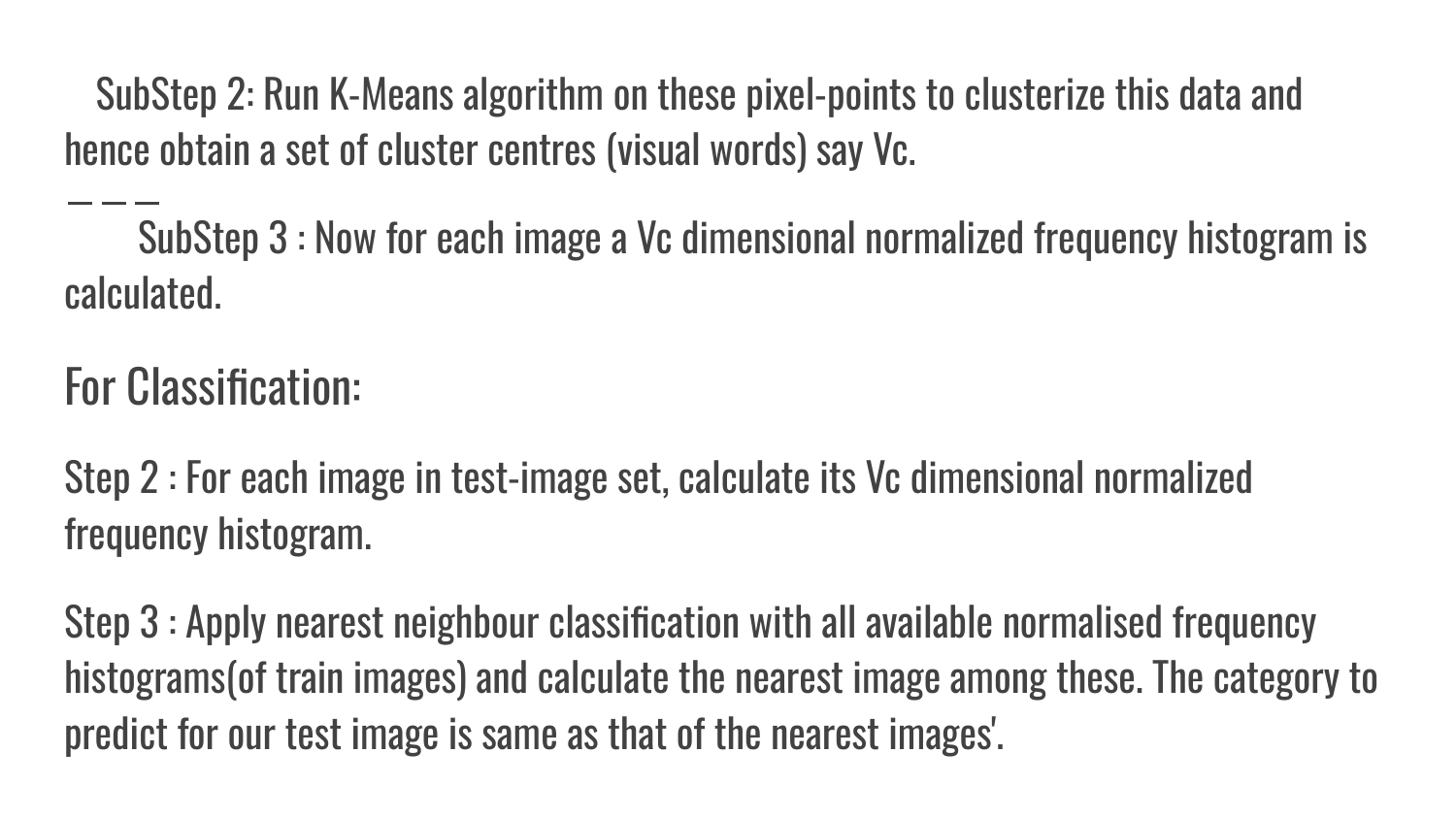

SubStep 2: Run K-Means algorithm on these pixel-points to clusterize this data and hence obtain a set of cluster centres (visual words) say Vc.
        SubStep 3 : Now for each image a Vc dimensional normalized frequency histogram is calculated.
For Classification:
Step 2 : For each image in test-image set, calculate its Vc dimensional normalized frequency histogram.
Step 3 : Apply nearest neighbour classification with all available normalised frequency histograms(of train images) and calculate the nearest image among these. The category to predict for our test image is same as that of the nearest images'.